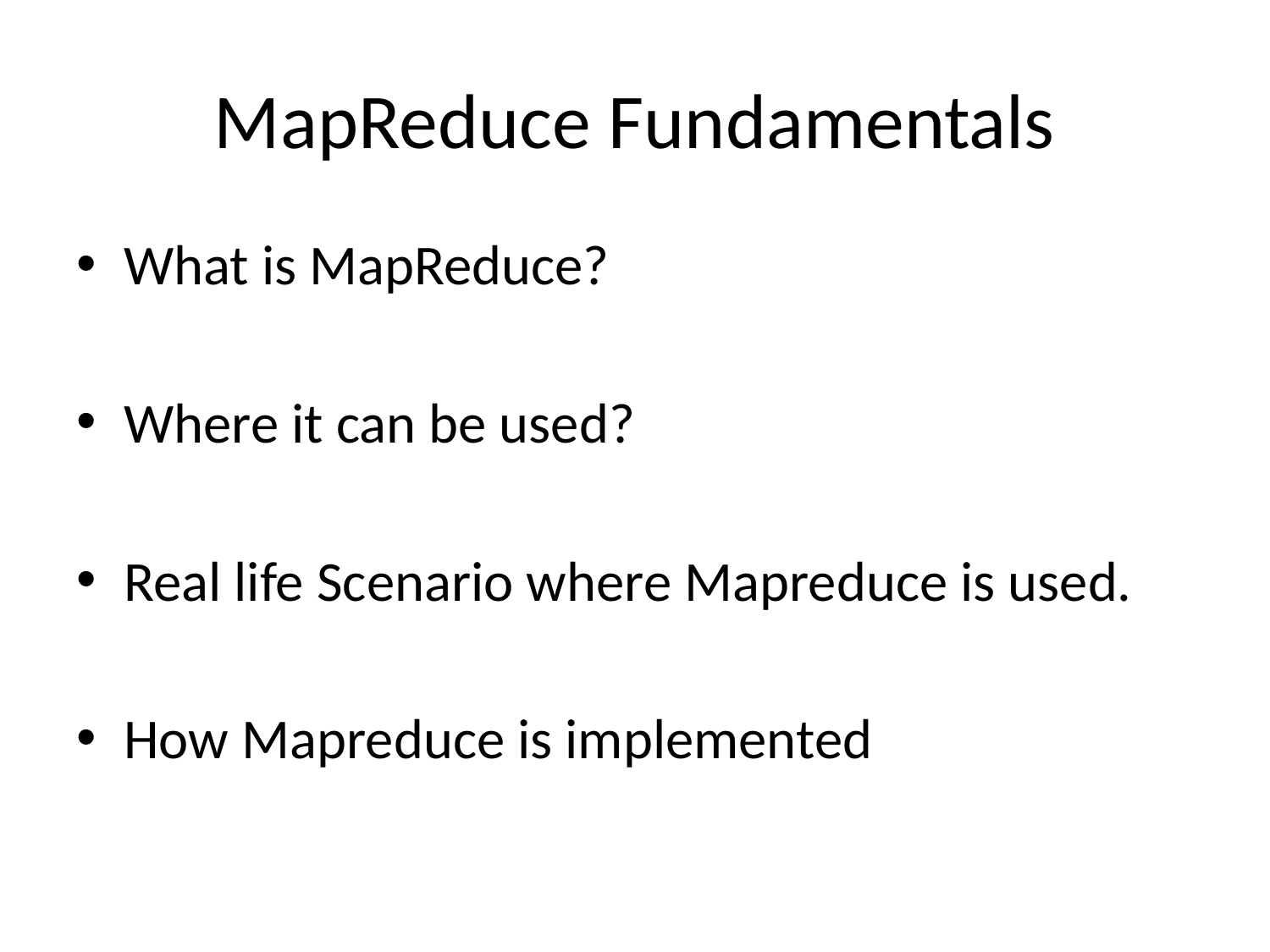

# MapReduce Fundamentals
What is MapReduce?

Where it can be used?

Real life Scenario where Mapreduce is used.

How Mapreduce is implemented